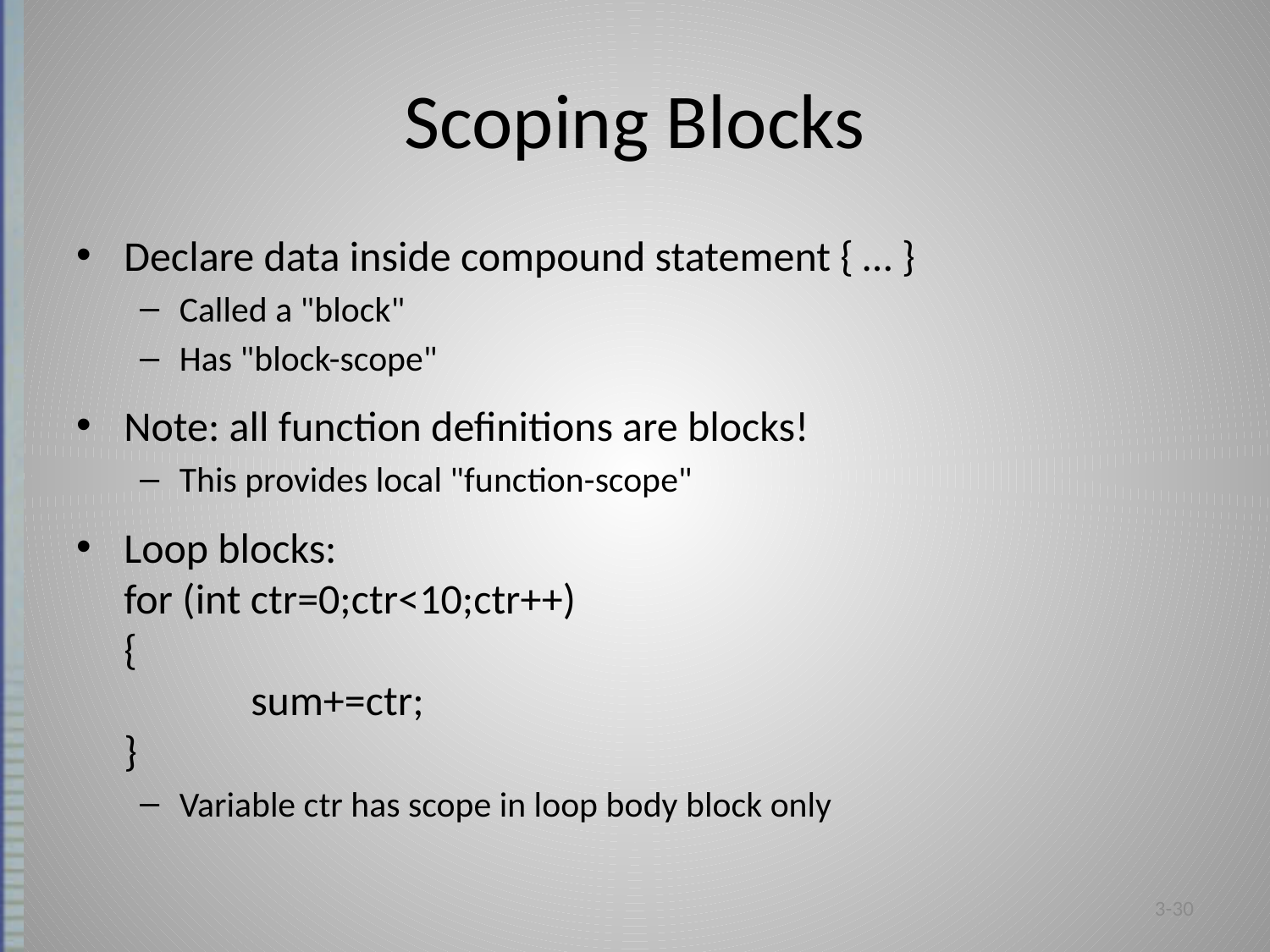

# Scoping Blocks
Declare data inside compound statement { … }
Called a "block"
Has "block-scope"
Note: all function definitions are blocks!
This provides local "function-scope"
Loop blocks:
for (int ctr=0;ctr<10;ctr++)
{
	sum+=ctr;
}
Variable ctr has scope in loop body block only
3-30